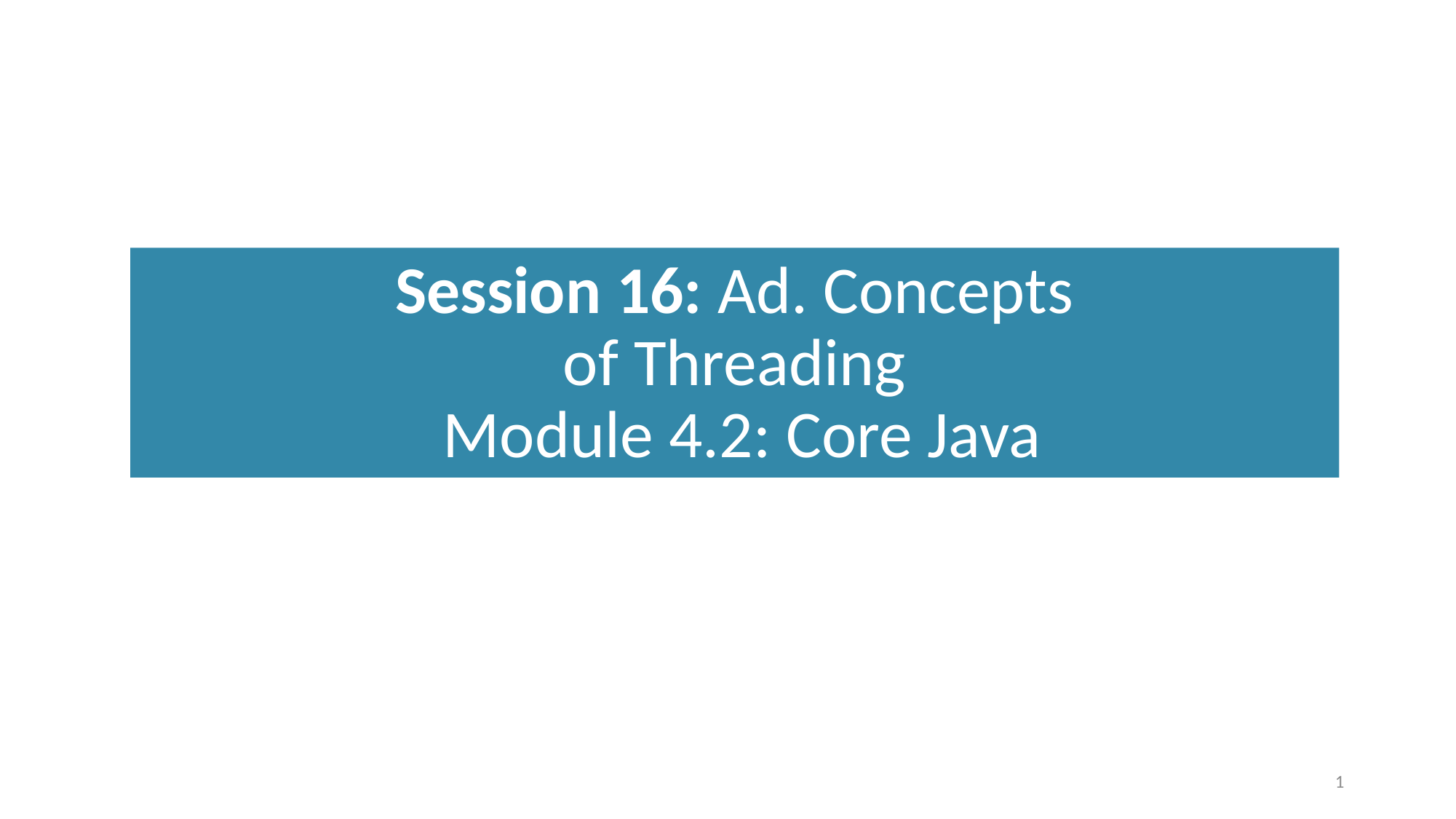

# Session 16: Ad. Concepts of Threading Module 4.2: Core Java
1